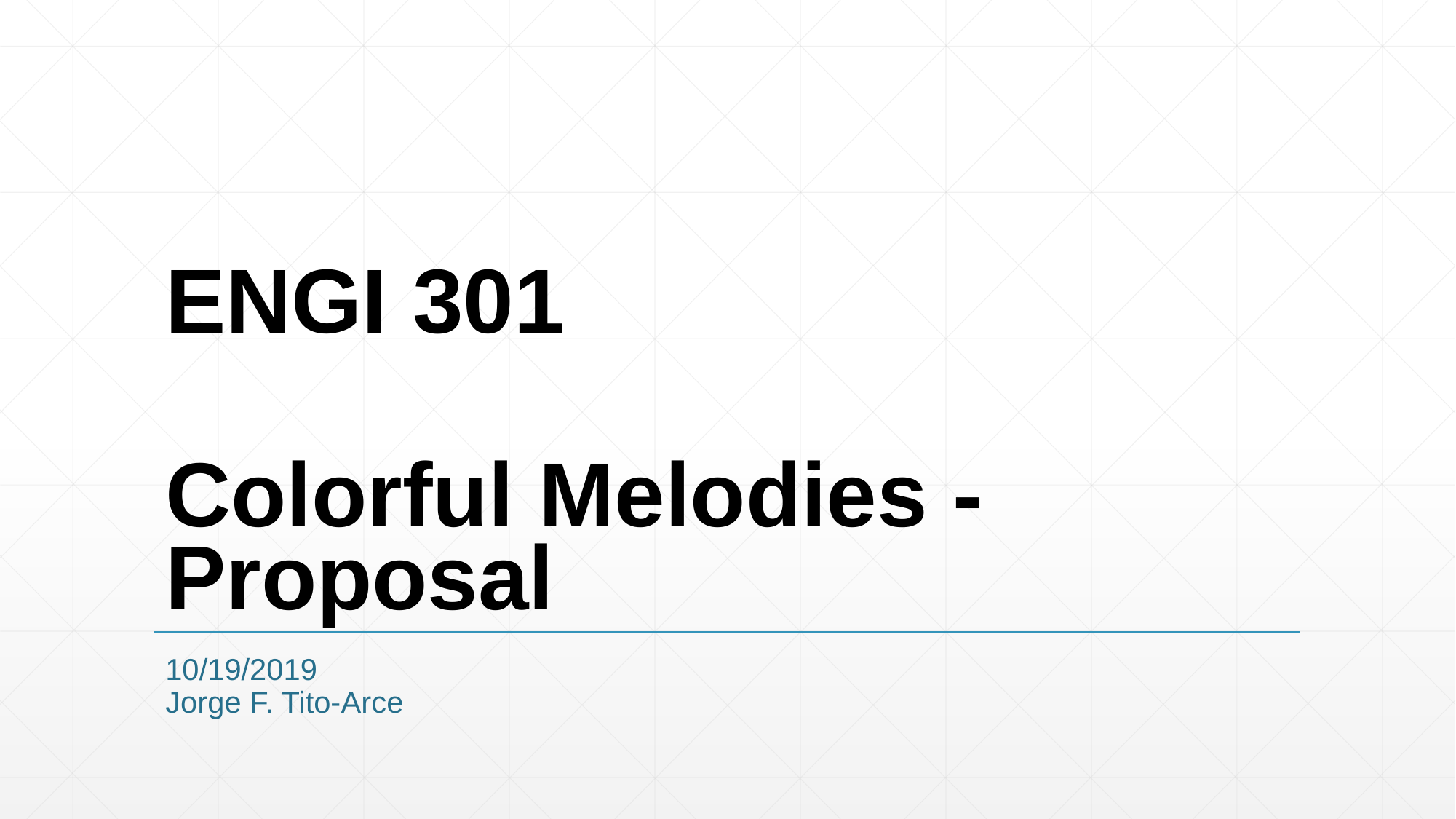

# ENGI 301 Colorful Melodies - Proposal
10/19/2019
Jorge F. Tito-Arce